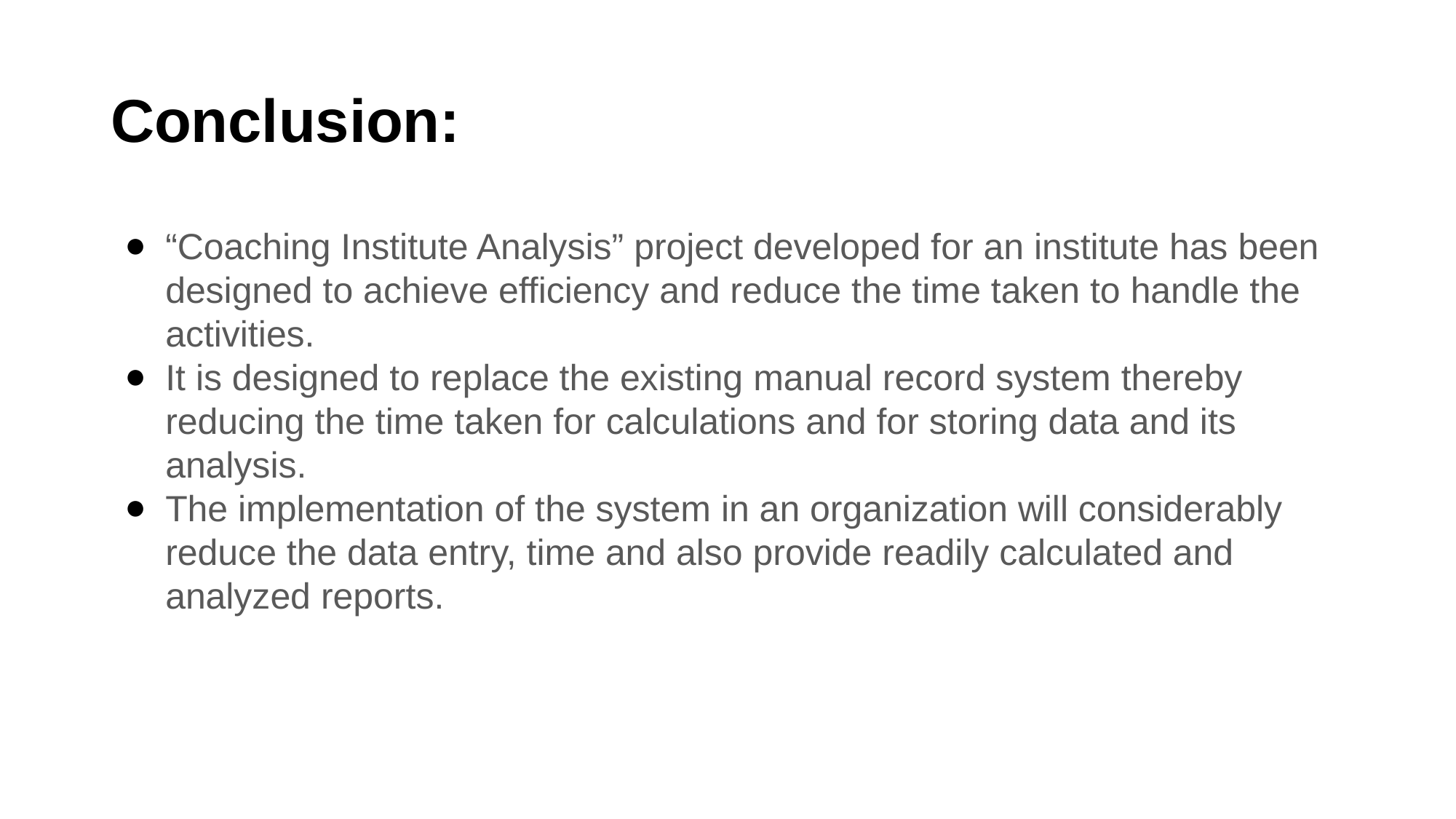

Conclusion:
“Coaching Institute Analysis” project developed for an institute has been designed to achieve efficiency and reduce the time taken to handle the activities.
It is designed to replace the existing manual record system thereby reducing the time taken for calculations and for storing data and its analysis.
The implementation of the system in an organization will considerably reduce the data entry, time and also provide readily calculated and analyzed reports.